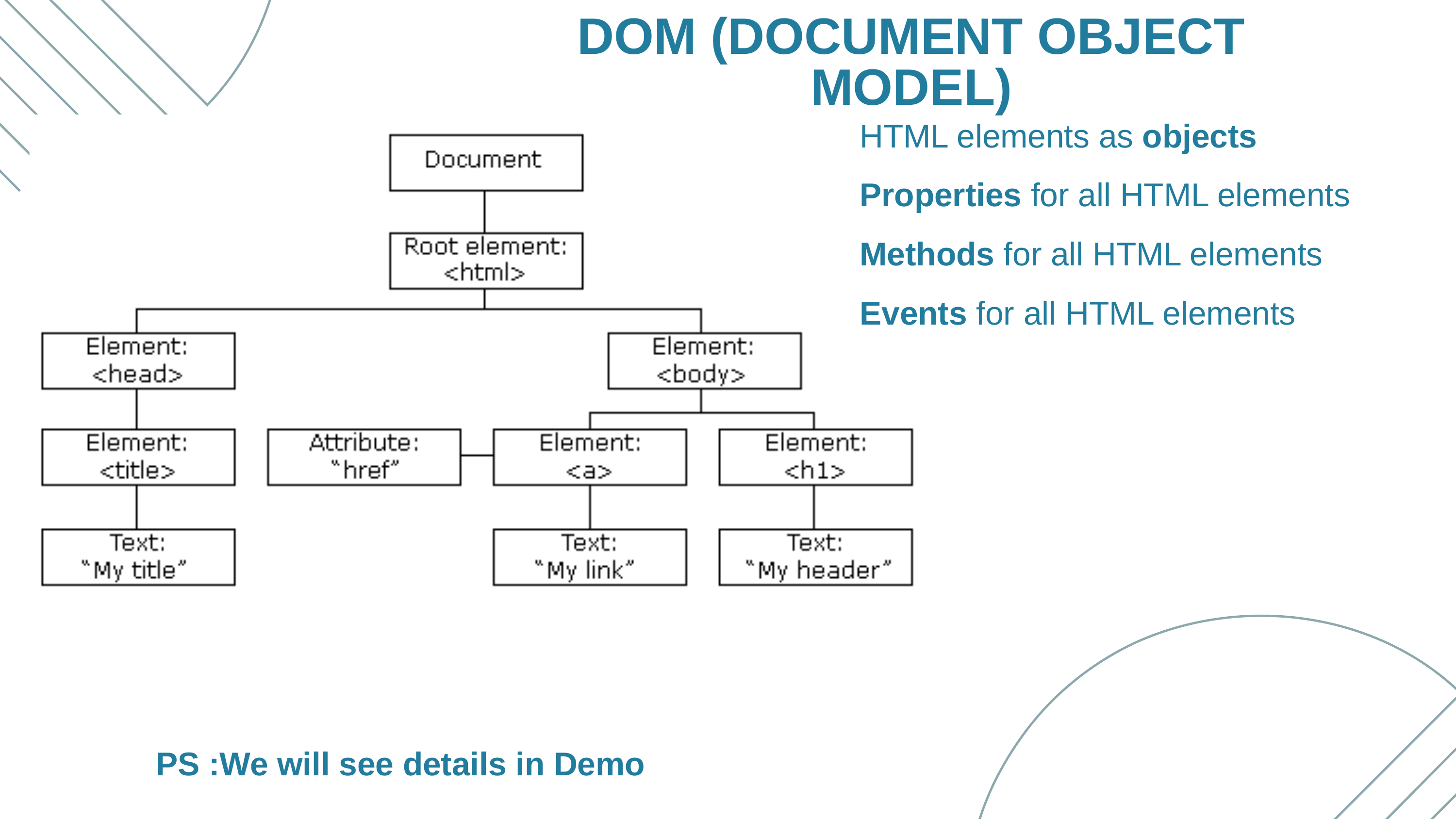

DOM (DOCUMENT OBJECT MODEL)
HTML elements as objects
Properties for all HTML elements
Methods for all HTML elements
Events for all HTML elements

PS :We will see details in Demo